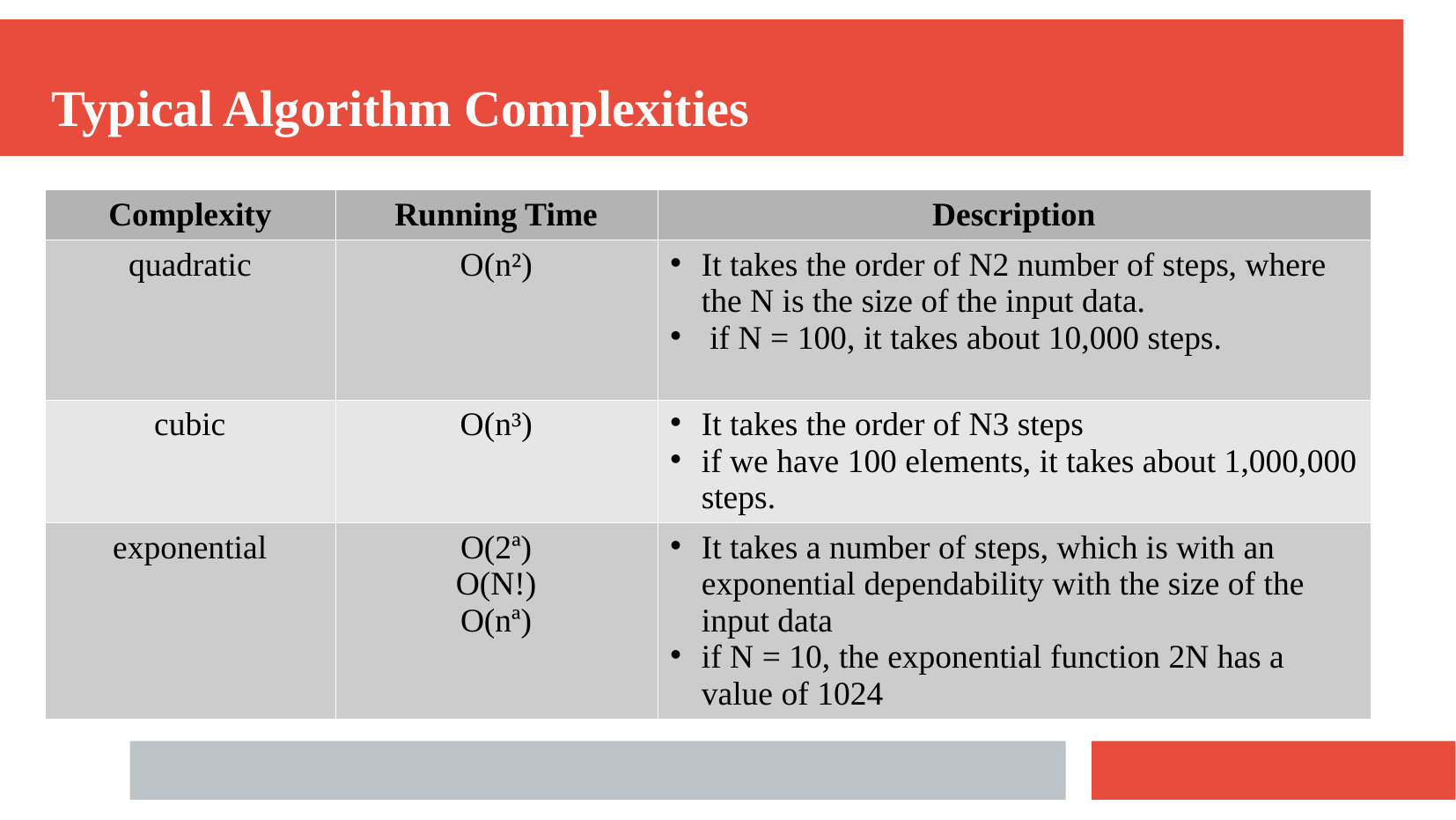

Typical Algorithm Complexities
| Complexity | Running Time | Description |
| --- | --- | --- |
| quadratic | O(n²) | It takes the order of N2 number of steps, where the N is the size of the input data. if N = 100, it takes about 10,000 steps. |
| cubic | O(n³) | It takes the order of N3 steps if we have 100 elements, it takes about 1,000,000 steps. |
| exponential | O(2ª) O(N!) O(nª) | It takes a number of steps, which is with an exponential dependability with the size of the input data if N = 10, the exponential function 2N has a value of 1024 |